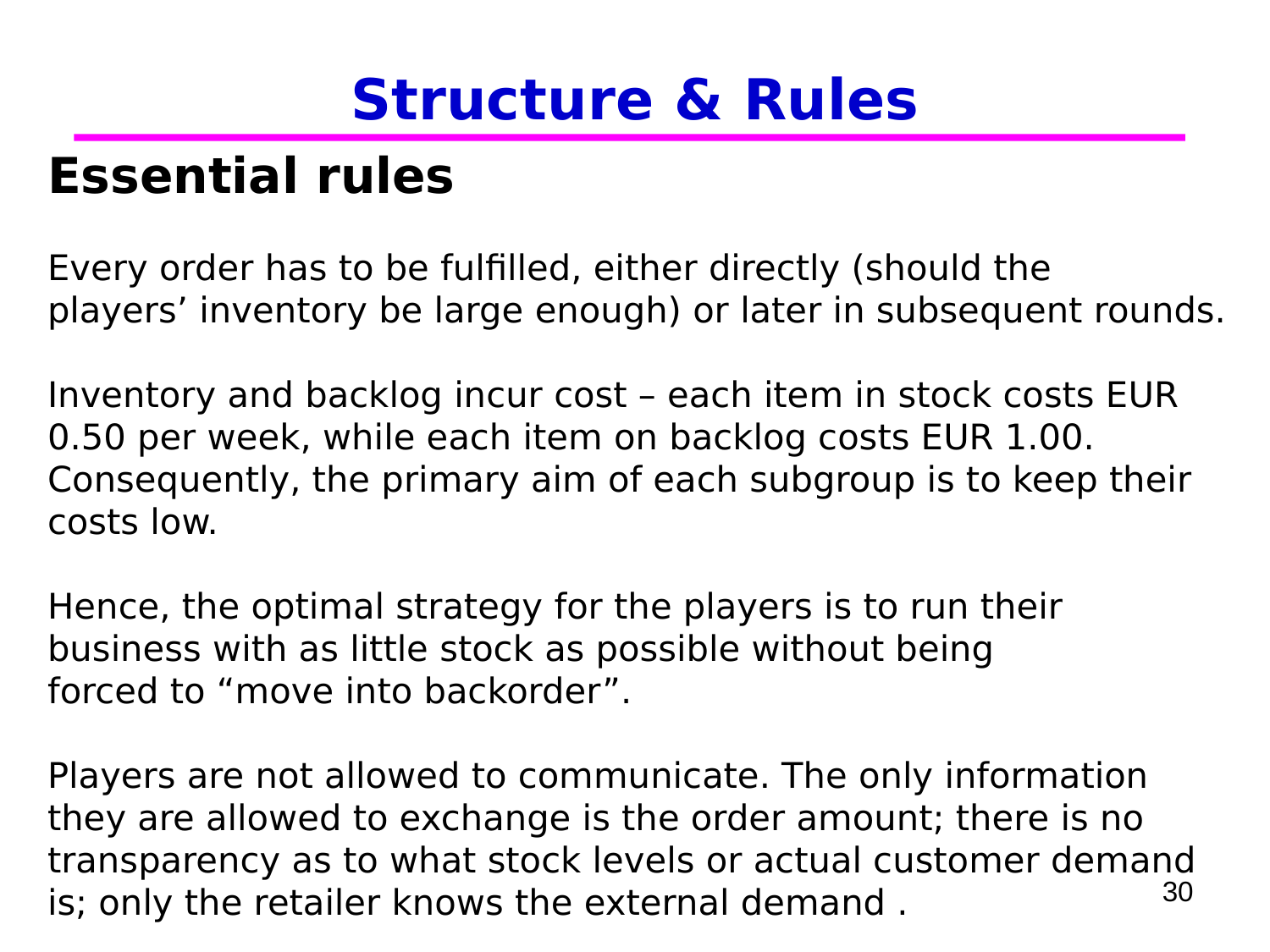

# Structure & Rules
Essential rules

Every order has to be fulfilled, either directly (should the
players’ inventory be large enough) or later in subsequent rounds.

Inventory and backlog incur cost – each item in stock costs EUR 0.50 per week, while each item on backlog costs EUR 1.00. Consequently, the primary aim of each subgroup is to keep their costs low.

Hence, the optimal strategy for the players is to run their
business with as little stock as possible without being
forced to “move into backorder”.

Players are not allowed to communicate. The only information they are allowed to exchange is the order amount; there is no transparency as to what stock levels or actual customer demand is; only the retailer knows the external demand .
30